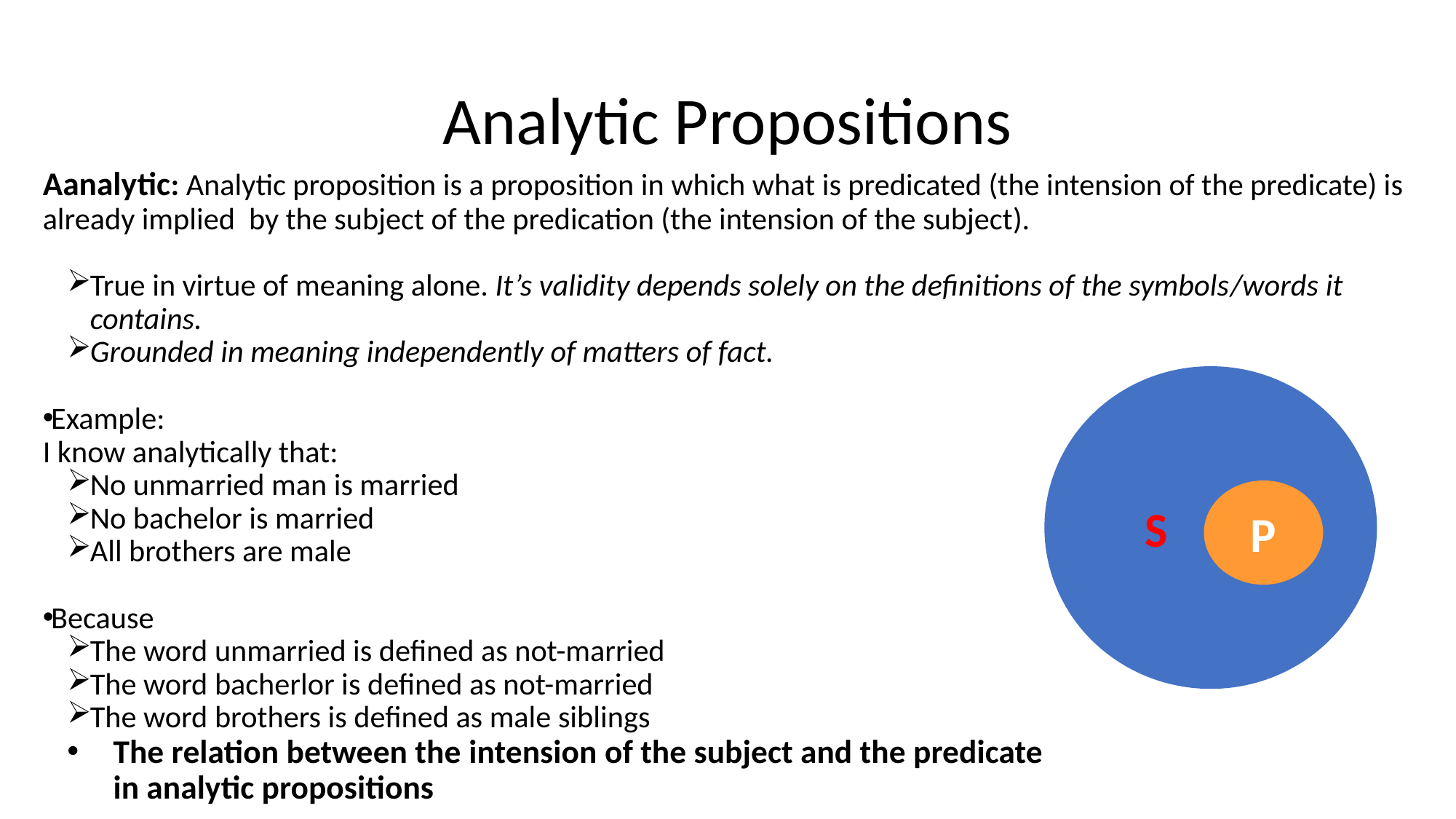

# Analytic Propositions
Aanalytic: Analytic proposition is a proposition in which what is predicated (the intension of the predicate) is already implied  by the subject of the predication (the intension of the subject).

True in virtue of meaning alone. It’s validity depends solely on the definitions of the symbols/words it contains.
Grounded in meaning independently of matters of fact.

Example:
I know analytically that:
No unmarried man is married
No bachelor is married
All brothers are male

Because
The word unmarried is defined as not-married
The word bacherlor is defined as not-married
The word brothers is defined as male siblings
The relation between the intension of the subject and the predicate
in analytic propositions

S
P